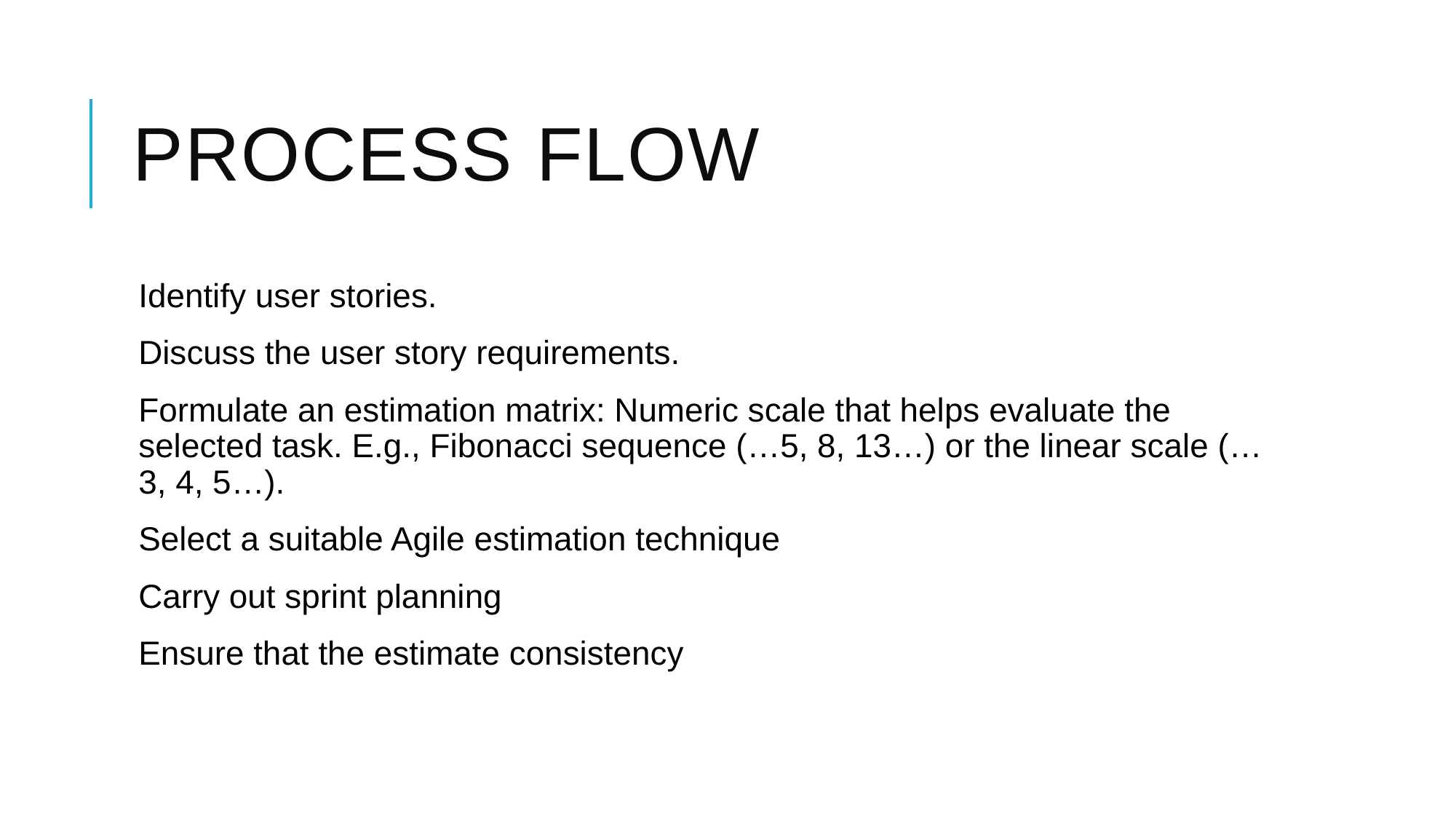

# Process flow
Identify user stories.
Discuss the user story requirements.
Formulate an estimation matrix: Numeric scale that helps evaluate the selected task. E.g., Fibonacci sequence (…5, 8, 13…) or the linear scale (… 3, 4, 5…).
Select a suitable Agile estimation technique
Carry out sprint planning
Ensure that the estimate consistency